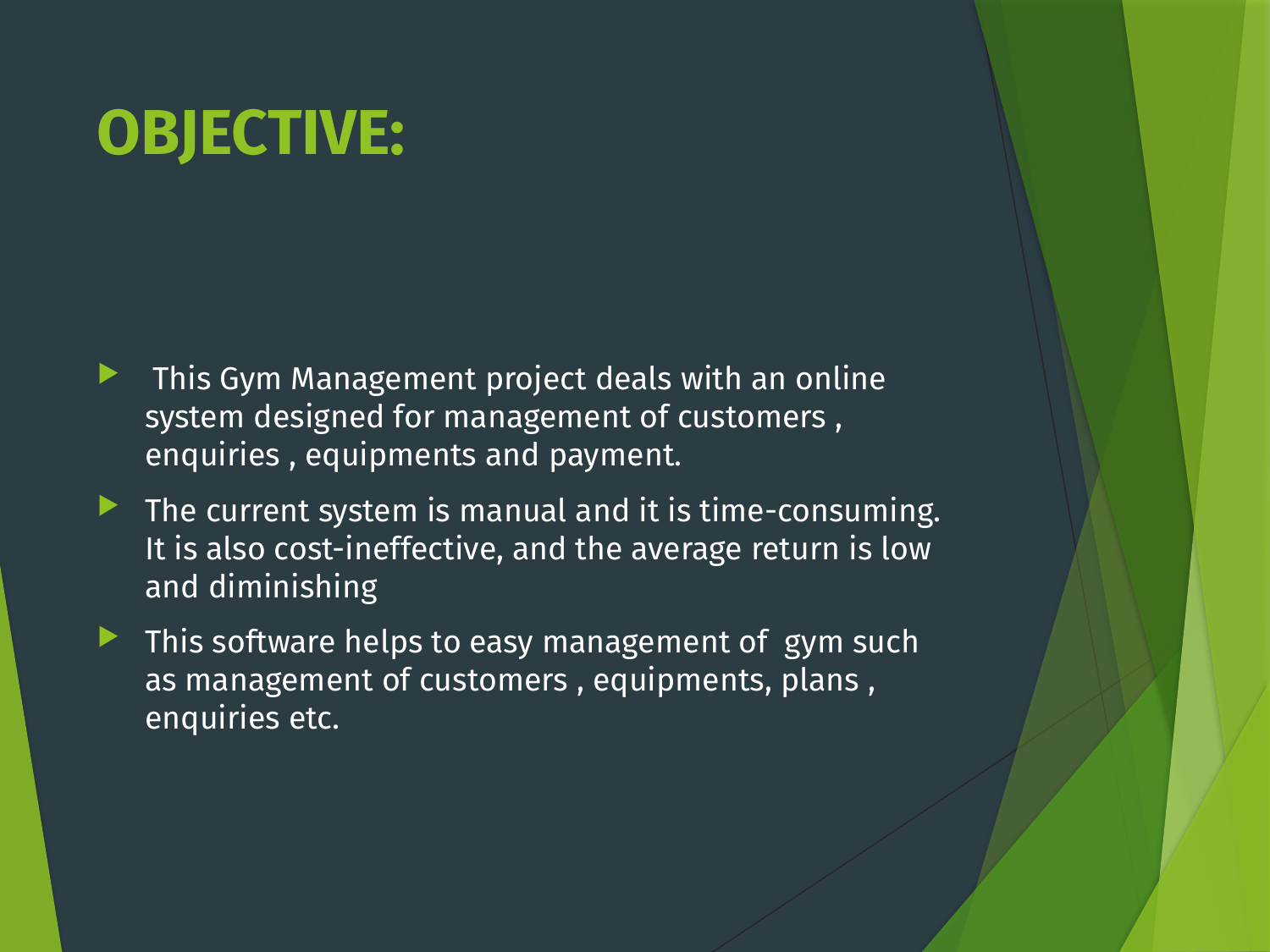

# OBJECTIVE:

 This Gym Management project deals with an online system designed for management of customers , enquiries , equipments and payment.
The current system is manual and it is time-consuming. It is also cost-ineffective, and the average return is low and diminishing
This software helps to easy management of  gym such as management of customers , equipments, plans , enquiries etc.